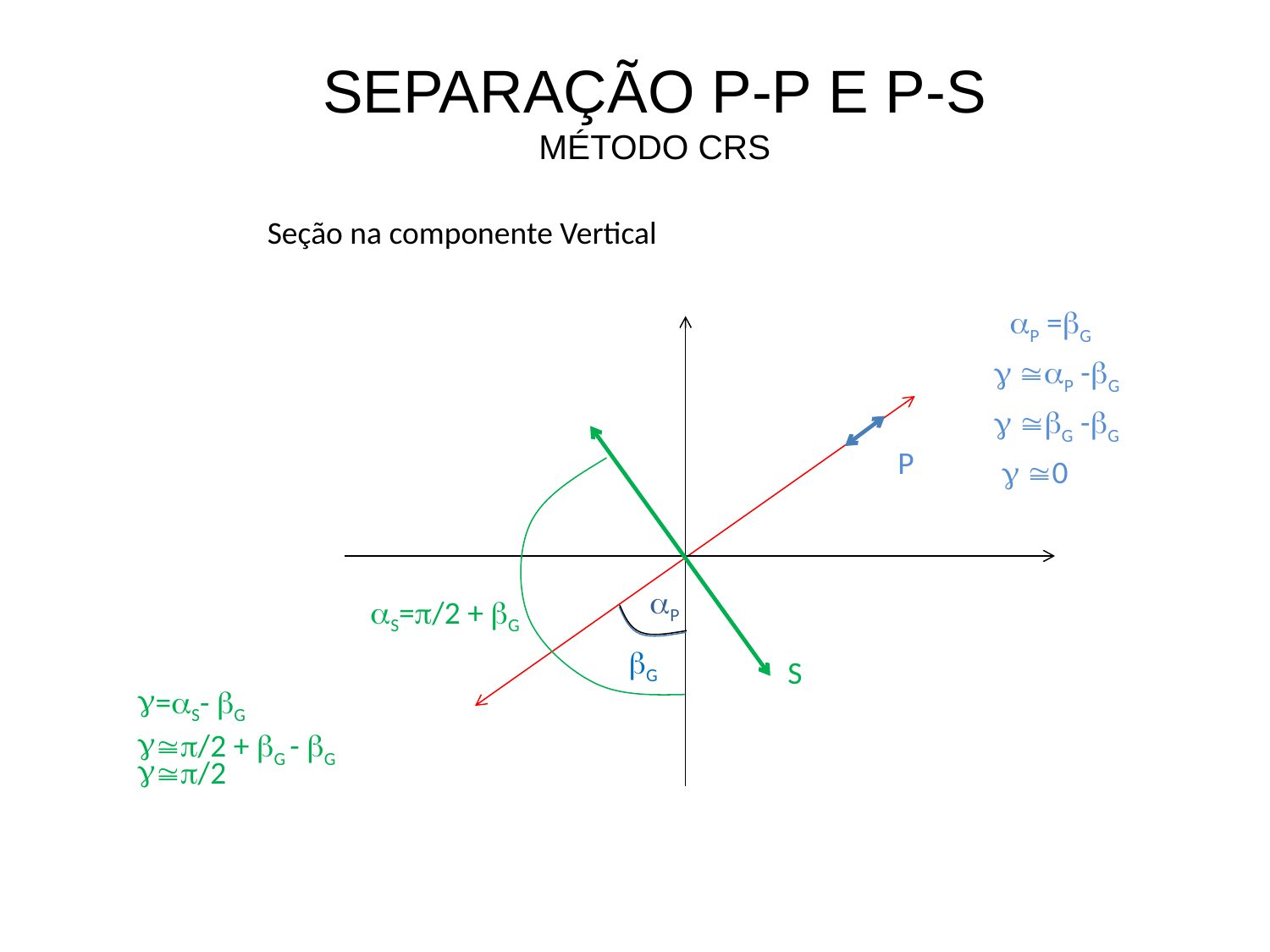

SEPARAÇÃO P-P E P-S
MÉTODO CRS

Seção na componente Vertical
αP =βG
γ ≅αP -βG
γ ≅βG -βG
P
γ ≅0

αP
αS=π/2 + βG

βG
S
=αS- βG
≅π/2 + βG - βG

≅π/2